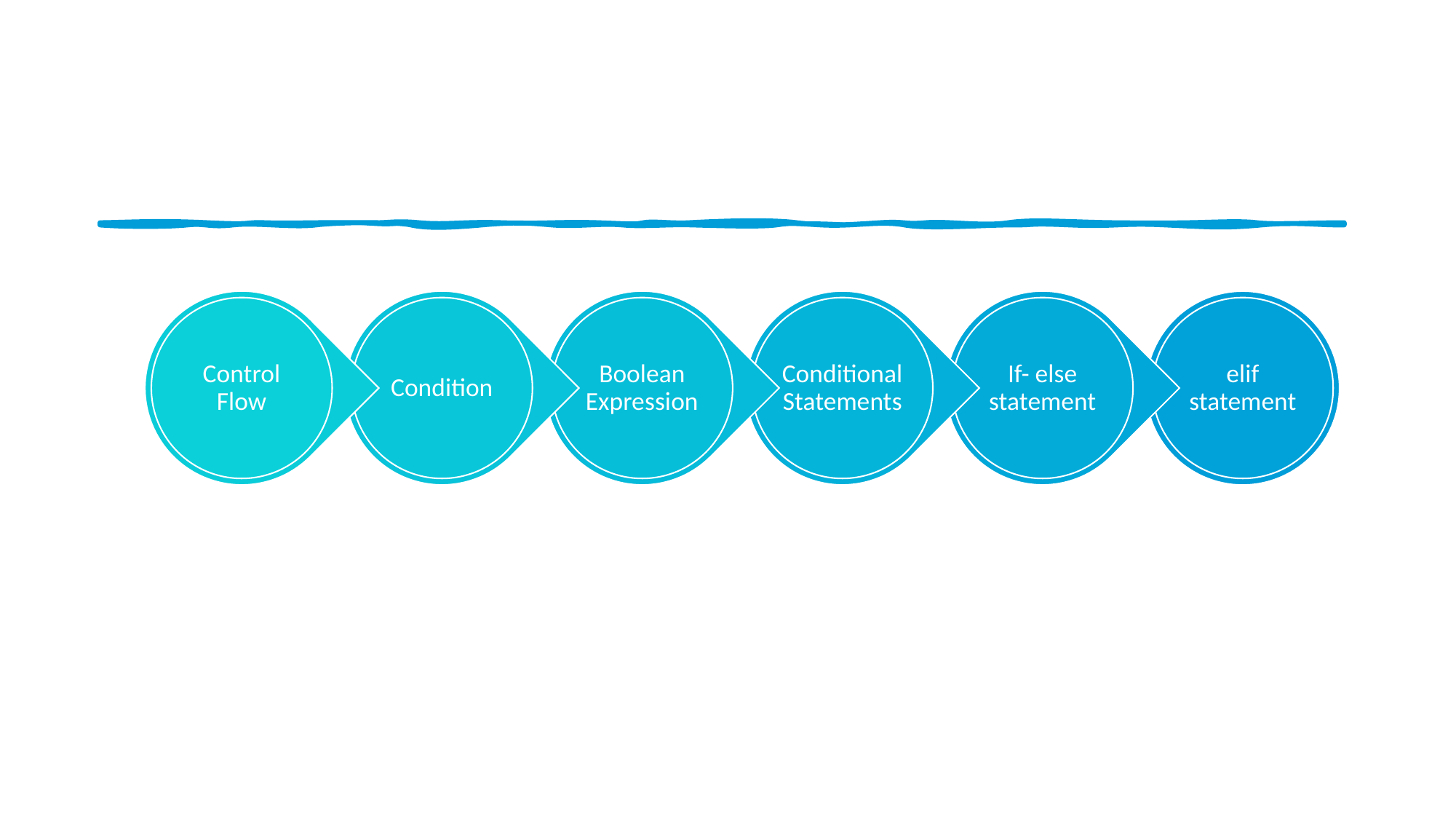

elif statement
If- else statement
Conditional Statements
Boolean Expression
Condition
Control Flow